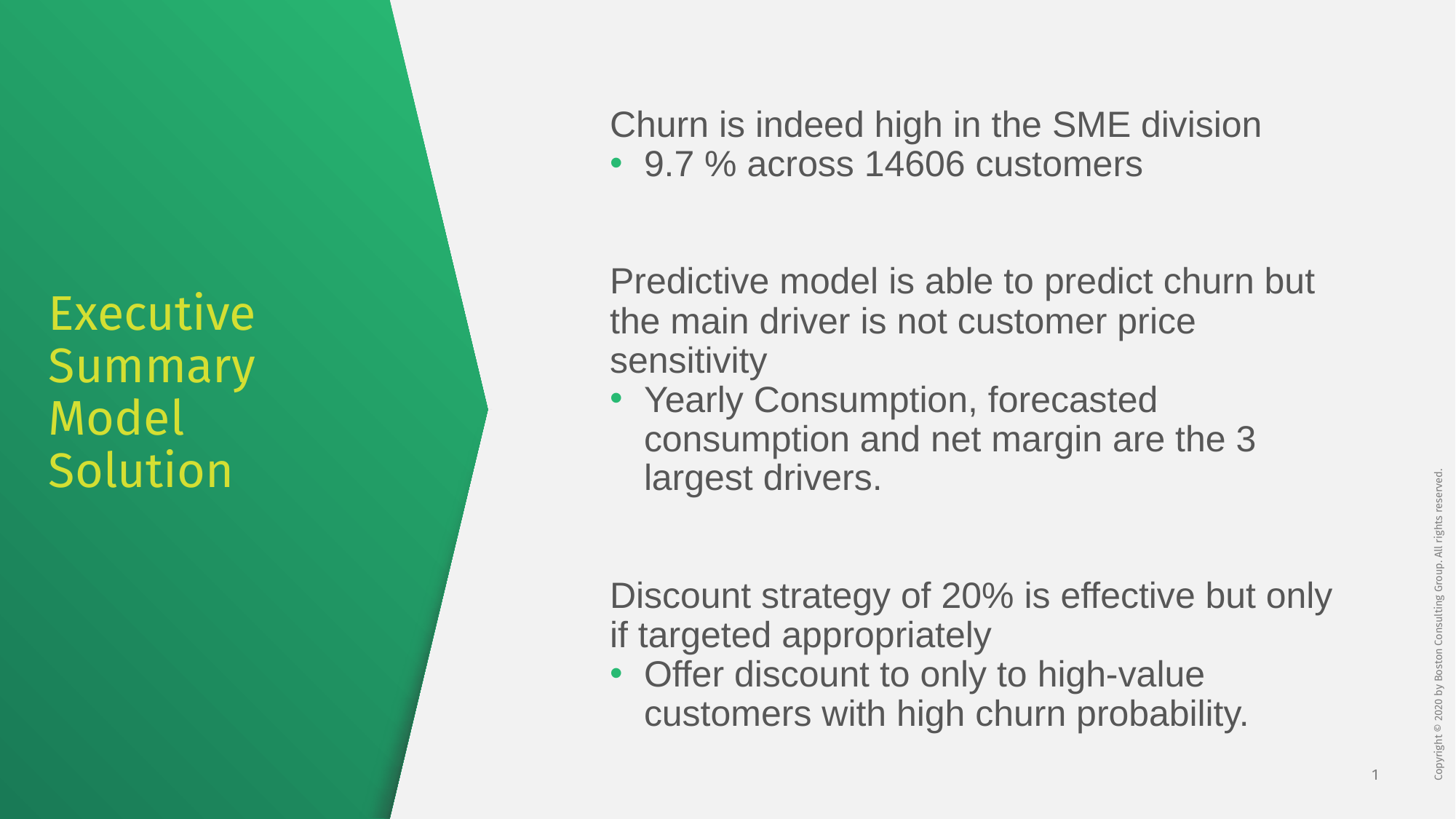

Churn is indeed high in the SME division
9.7 % across 14606 customers

Predictive model is able to predict churn but the main driver is not customer price sensitivity
Yearly Consumption, forecasted consumption and net margin are the 3 largest drivers.

Discount strategy of 20% is effective but only if targeted appropriately
Offer discount to only to high-value customers with high churn probability.
# Executive Summary Model Solution